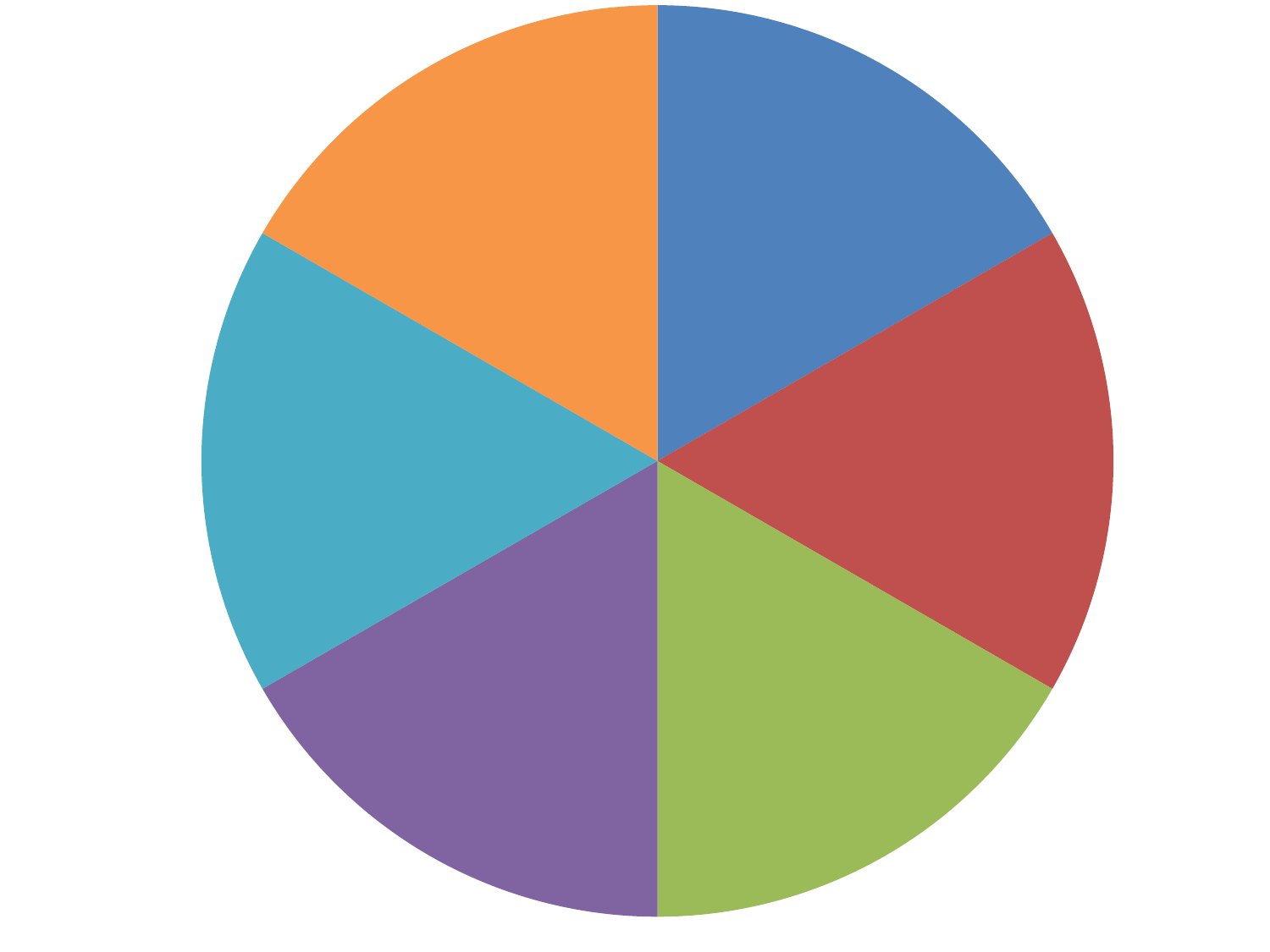

### Chart

| Category | Ventas |
|---|---|
|  | 2.0 |
|  | 2.0 |
|  | 2.0 |
|  | 2.0 |
|  | 2.0 |
|  | 2.0 |